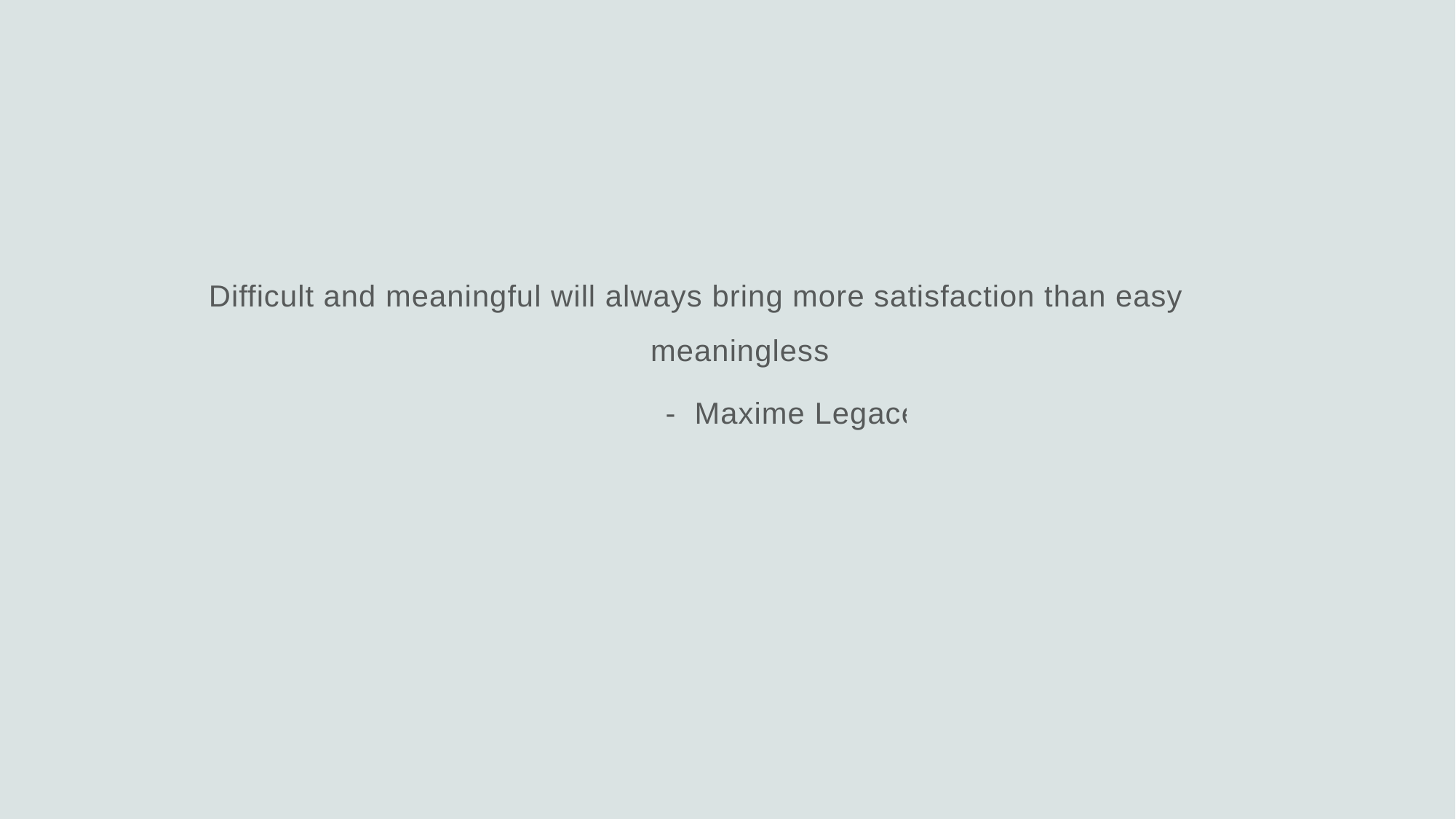

#

Difficult and meaningful will always bring more satisfaction than easy and meaningless.
                                                      -  Maxime Legace